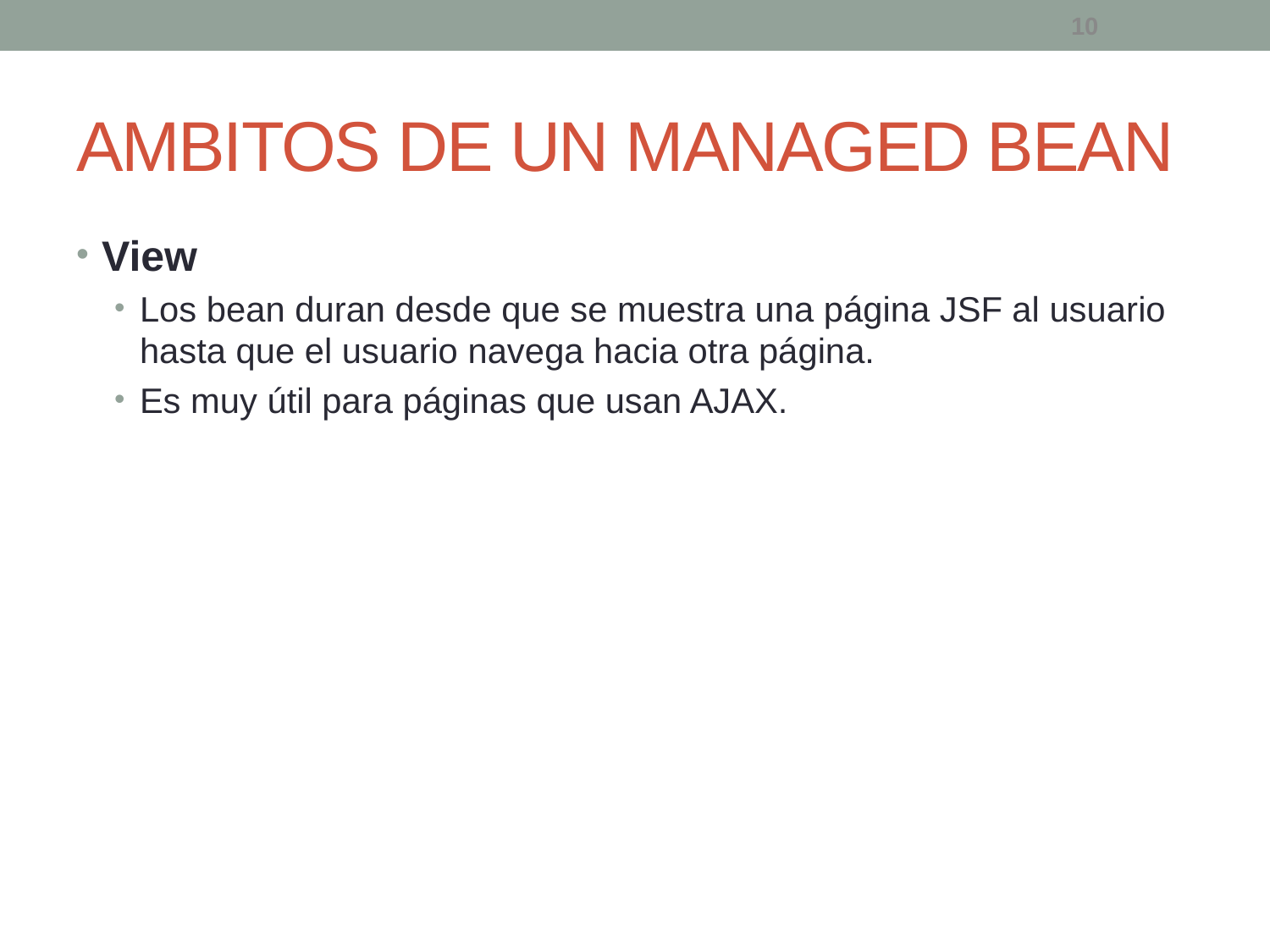

10
# AMBITOS DE UN MANAGED BEAN
View
Los bean duran desde que se muestra una página JSF al usuario hasta que el usuario navega hacia otra página.
Es muy útil para páginas que usan AJAX.